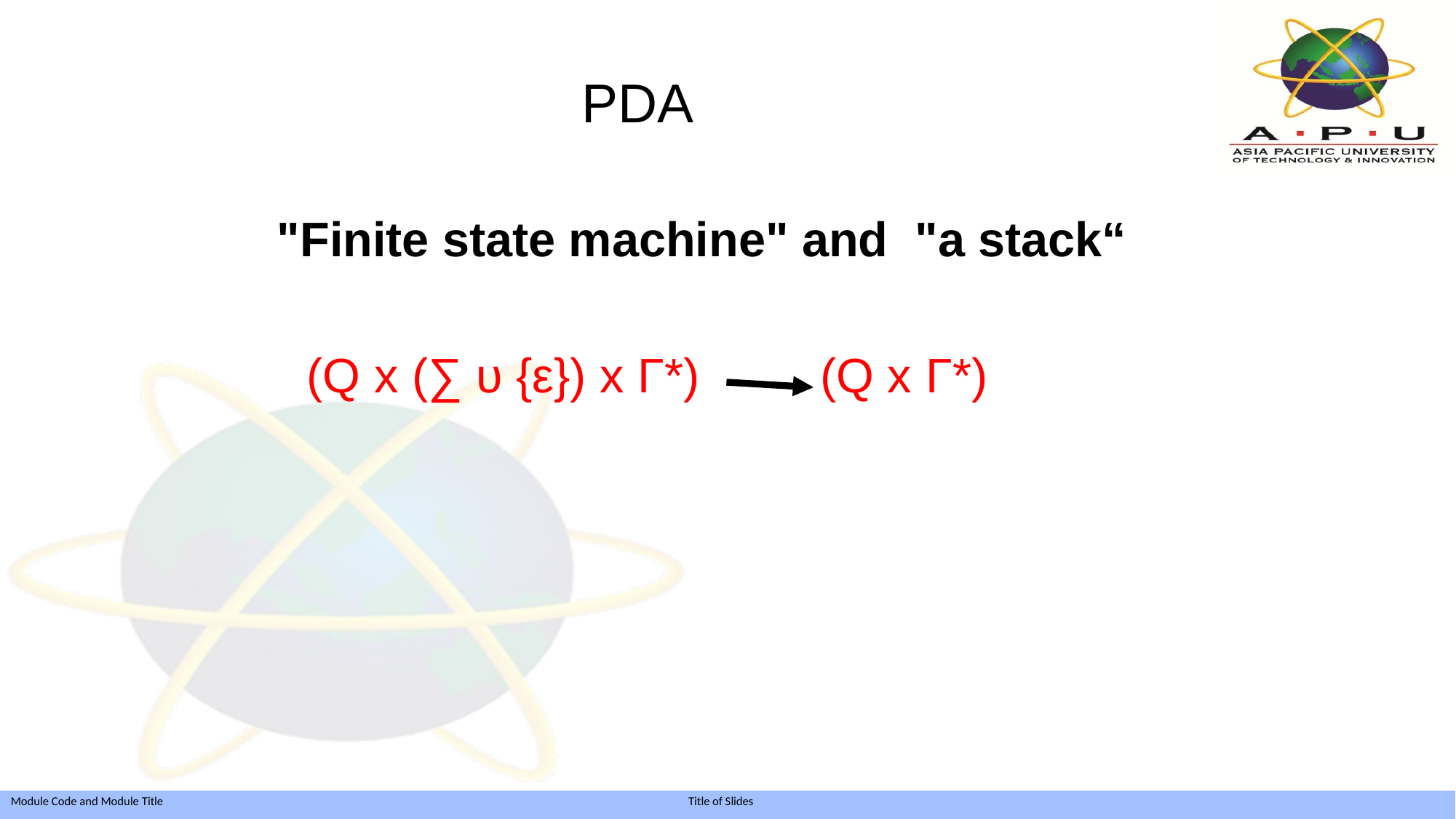

# PDA
              "Finite state machine" and  "a stack“

		(Q x (∑ υ {ε}) x Γ*)         (Q x Γ*)